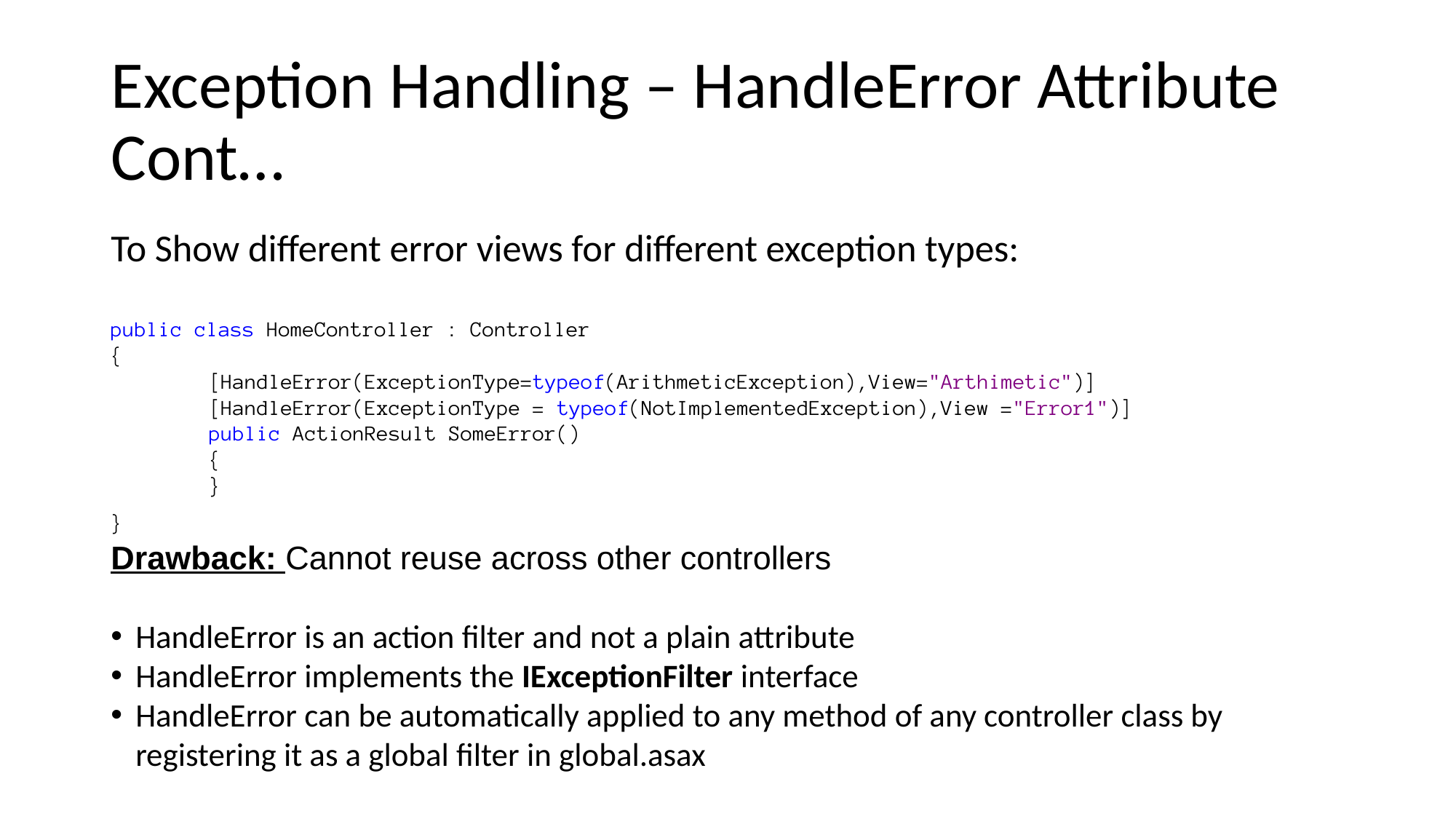

# Exception Handling – HandleError Attribute Cont…
To Show different error views for different exception types:

public class HomeController : Controller
{
	[HandleError(ExceptionType=typeof(ArithmeticException),View="Arthimetic")]
	[HandleError(ExceptionType = typeof(NotImplementedException),View ="Error1")]
	public ActionResult SomeError()
	{
	}
}
Drawback: Cannot reuse across other controllers

HandleError is an action filter and not a plain attribute
HandleError implements the IExceptionFilter interface
HandleError can be automatically applied to any method of any controller class by registering it as a global filter in global.asax